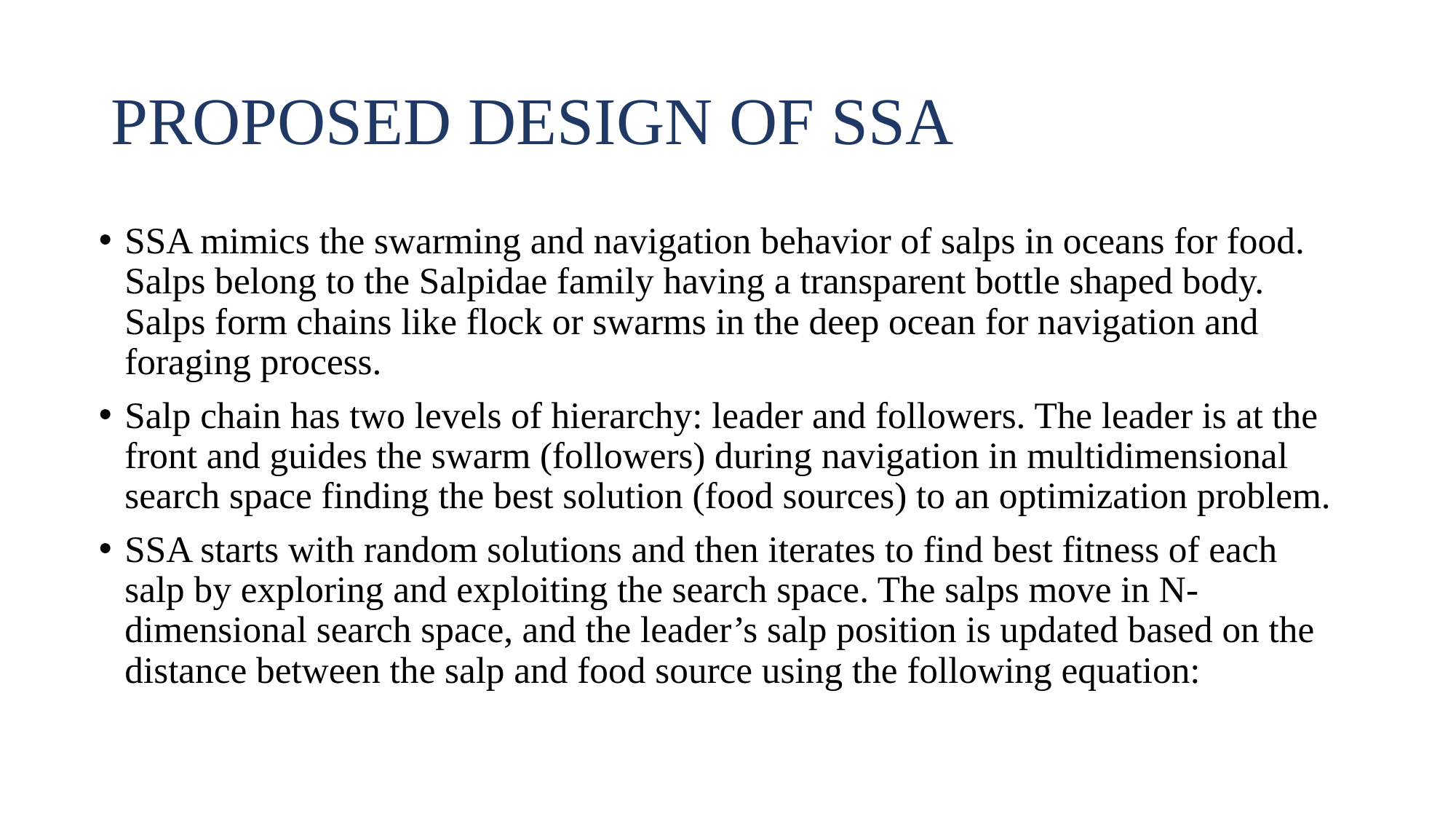

# PROPOSED DESIGN OF SSA
SSA mimics the swarming and navigation behavior of salps in oceans for food. Salps belong to the Salpidae family having a transparent bottle shaped body. Salps form chains like flock or swarms in the deep ocean for navigation and foraging process.
Salp chain has two levels of hierarchy: leader and followers. The leader is at the front and guides the swarm (followers) during navigation in multidimensional search space finding the best solution (food sources) to an optimization problem.
SSA starts with random solutions and then iterates to find best fitness of each salp by exploring and exploiting the search space. The salps move in N-dimensional search space, and the leader’s salp position is updated based on the distance between the salp and food source using the following equation: